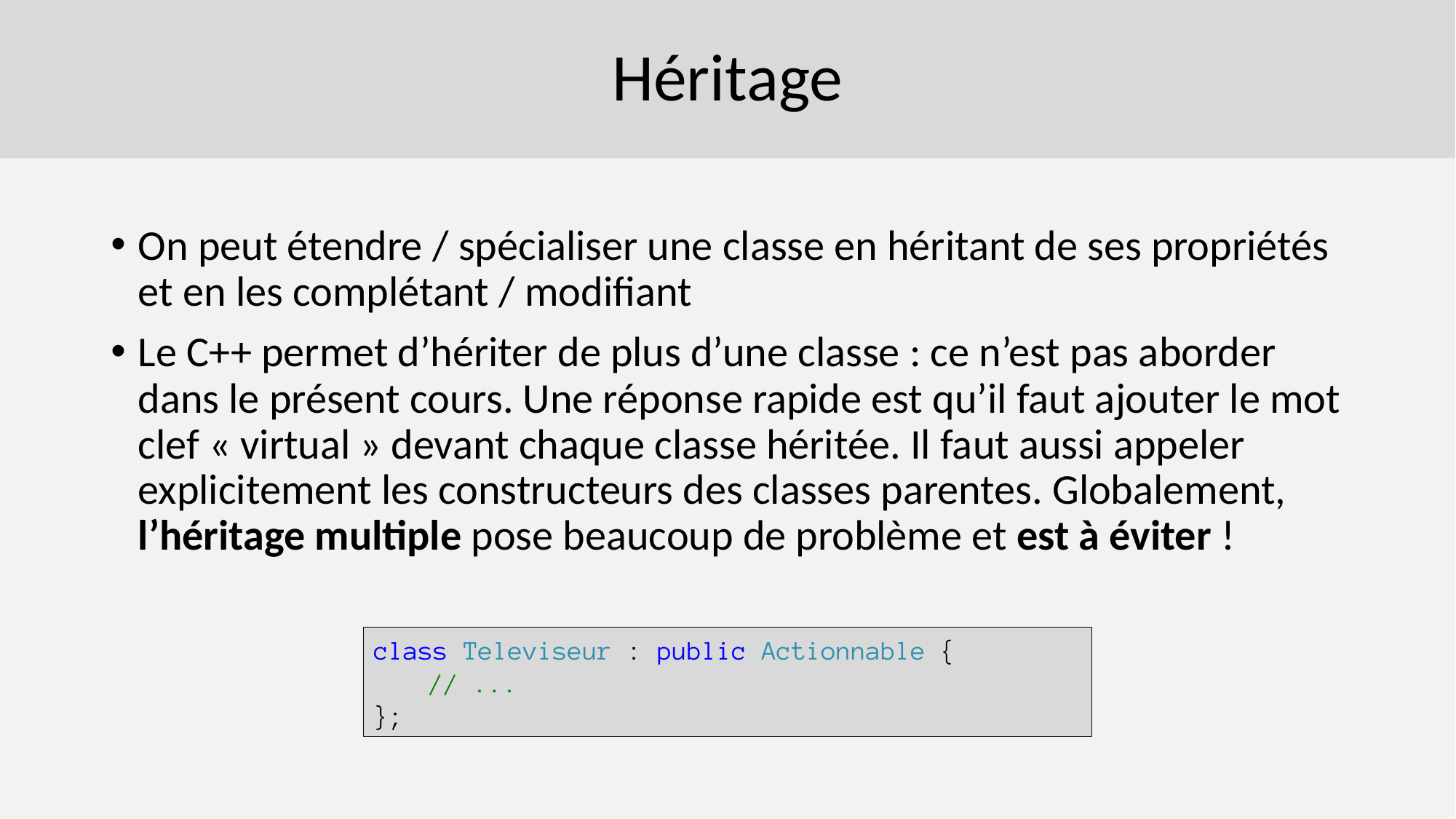

# Héritage
On peut étendre / spécialiser une classe en héritant de ses propriétés et en les complétant / modifiant
Le C++ permet d’hériter de plus d’une classe : ce n’est pas aborder dans le présent cours. Une réponse rapide est qu’il faut ajouter le mot clef « virtual » devant chaque classe héritée. Il faut aussi appeler explicitement les constructeurs des classes parentes. Globalement, l’héritage multiple pose beaucoup de problème et est à éviter !
class Televiseur : public Actionnable {
// ...
};